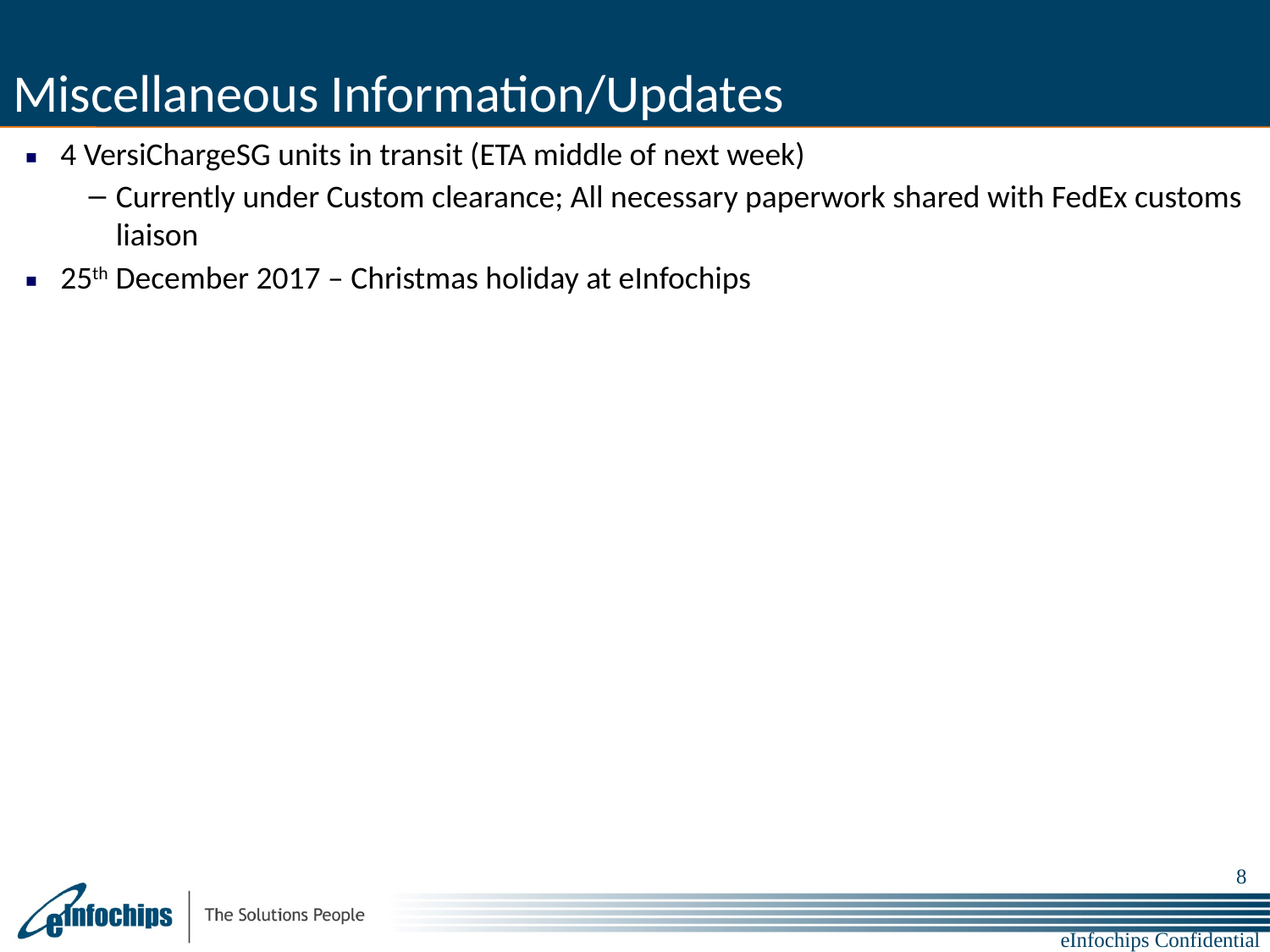

# Miscellaneous Information/Updates
4 VersiChargeSG units in transit (ETA middle of next week)
Currently under Custom clearance; All necessary paperwork shared with FedEx customs liaison
25th December 2017 – Christmas holiday at eInfochips